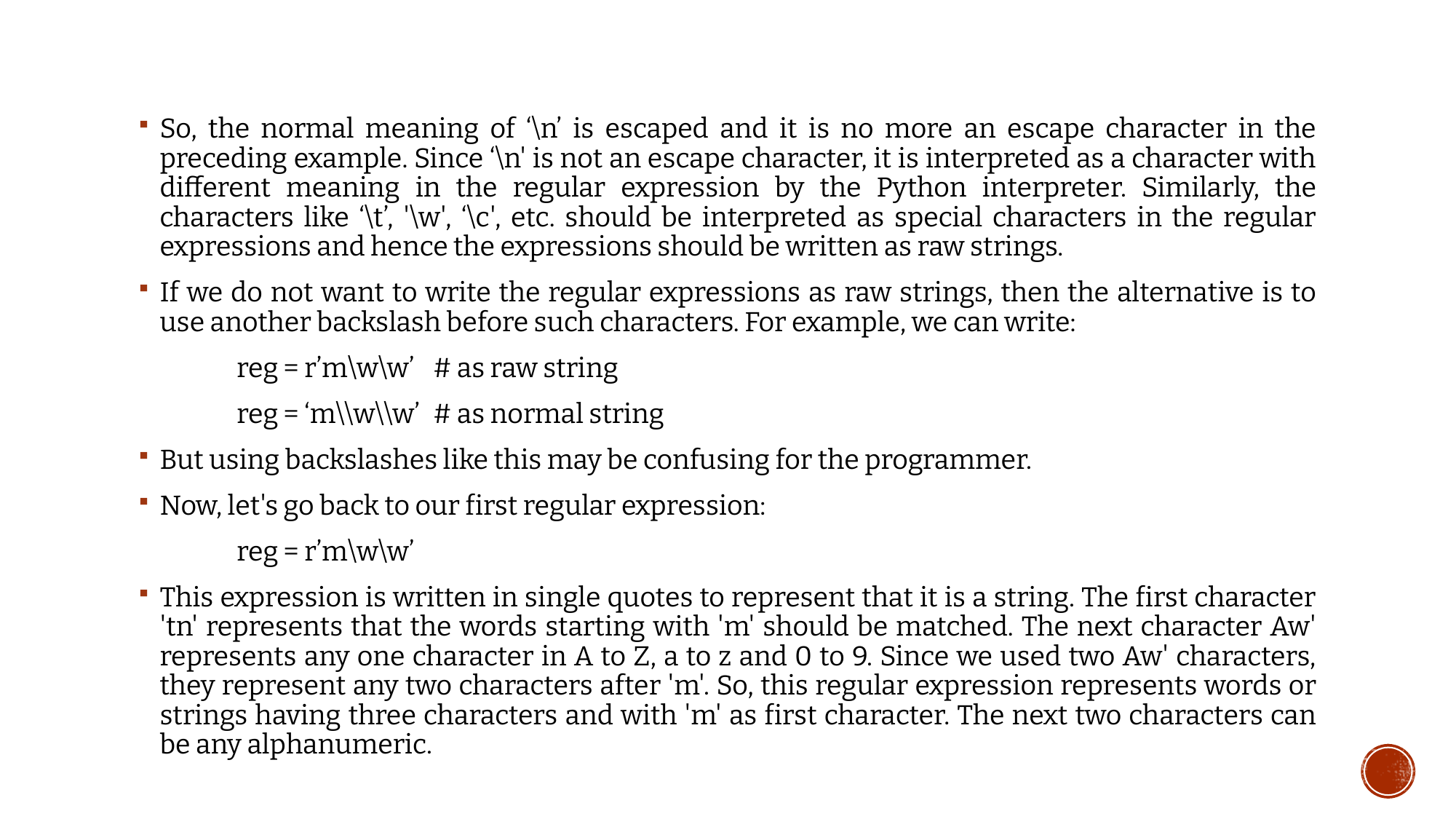

So, the normal meaning of ‘\n’ is escaped and it is no more an escape character in the preceding example. Since ‘\n' is not an escape character, it is interpreted as a character with different meaning in the regular expression by the Python interpreter. Similarly, the characters like ‘\t’, '\w', ‘\c', etc. should be interpreted as special characters in the regular expressions and hence the expressions should be written as raw strings.
If we do not want to write the regular expressions as raw strings, then the alternative is to use another backslash before such characters. For example, we can write:
	reg = r’m\w\w’	# as raw string
	reg = ‘m\\w\\w’	# as normal string
But using backslashes like this may be confusing for the programmer.
Now, let's go back to our first regular expression:
	reg = r’m\w\w’
This expression is written in single quotes to represent that it is a string. The first character 'tn' represents that the words starting with 'm' should be matched. The next character Aw' represents any one character in A to Z, a to z and 0 to 9. Since we used two Aw' characters, they represent any two characters after 'm'. So, this regular expression represents words or strings having three characters and with 'm' as first character. The next two characters can be any alphanumeric.